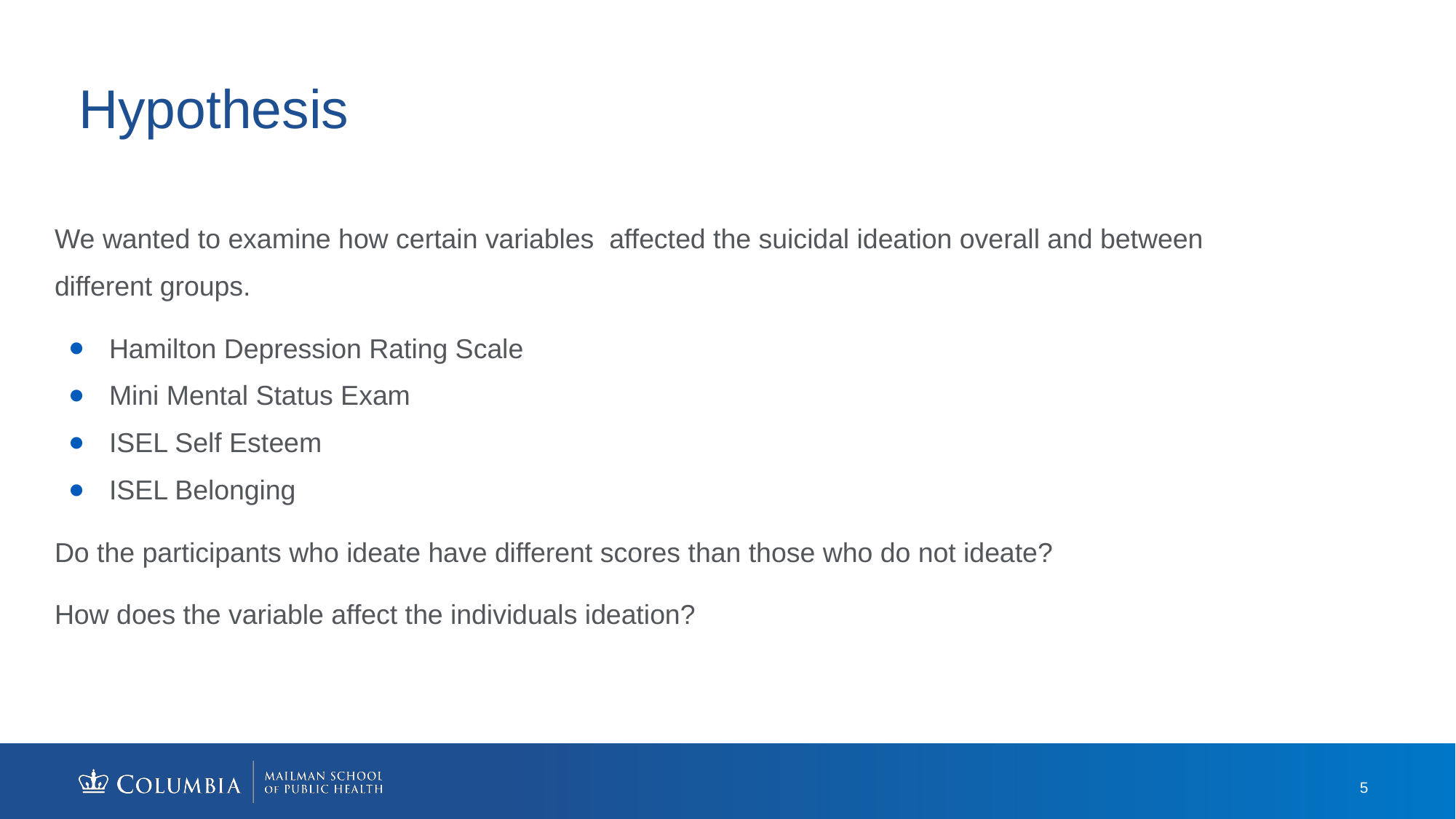

# Hypothesis

We wanted to examine how certain variables  affected the suicidal ideation overall and between different groups.
Hamilton Depression Rating Scale
Mini Mental Status Exam
ISEL Self Esteem
ISEL Belonging
Do the participants who ideate have different scores than those who do not ideate?
How does the variable affect the individuals ideation?